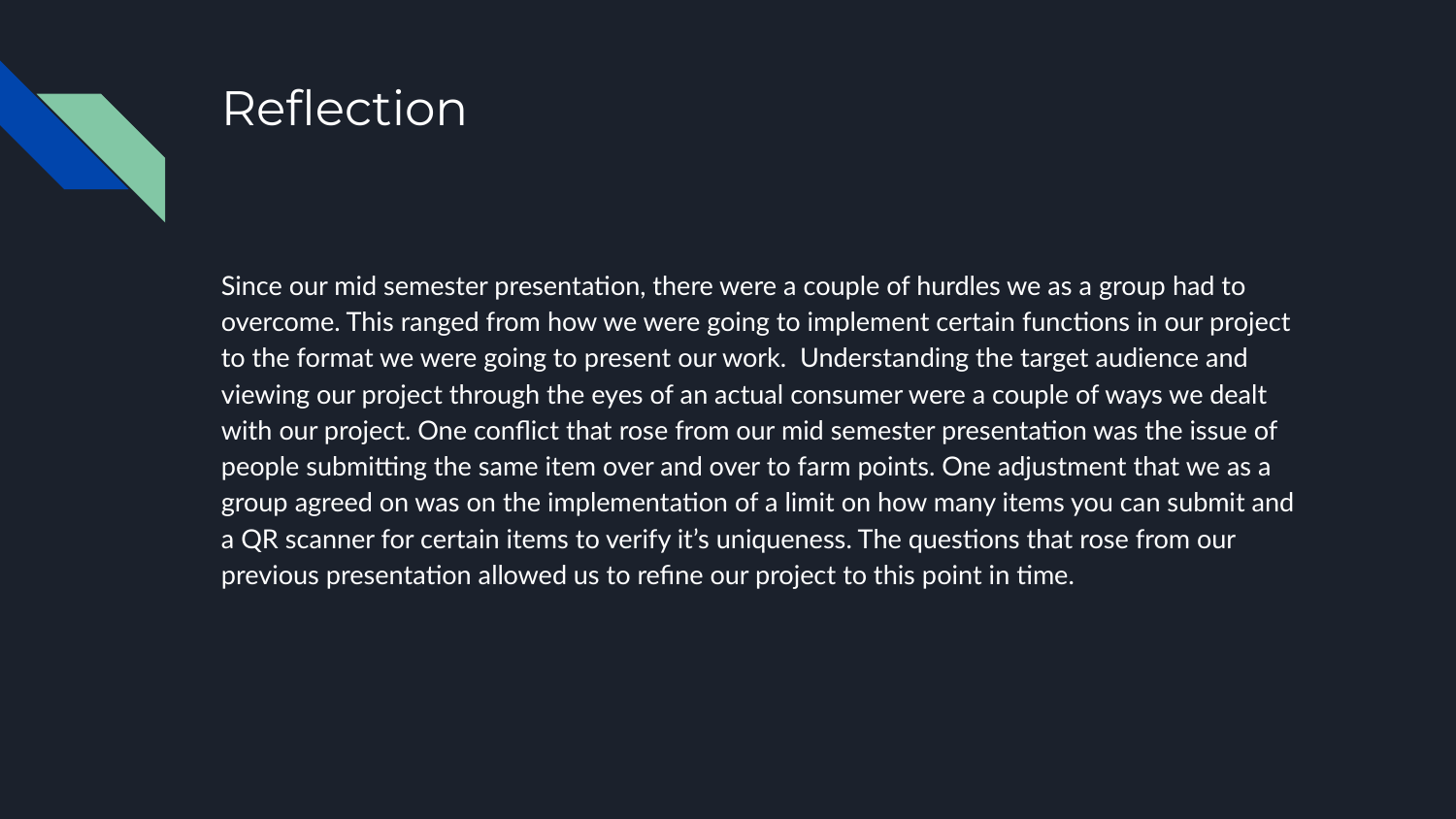

# Reflection
Since our mid semester presentation, there were a couple of hurdles we as a group had to overcome. This ranged from how we were going to implement certain functions in our project to the format we were going to present our work.  Understanding the target audience and viewing our project through the eyes of an actual consumer were a couple of ways we dealt with our project. One conflict that rose from our mid semester presentation was the issue of people submitting the same item over and over to farm points. One adjustment that we as a group agreed on was on the implementation of a limit on how many items you can submit and a QR scanner for certain items to verify it’s uniqueness. The questions that rose from our previous presentation allowed us to refine our project to this point in time.